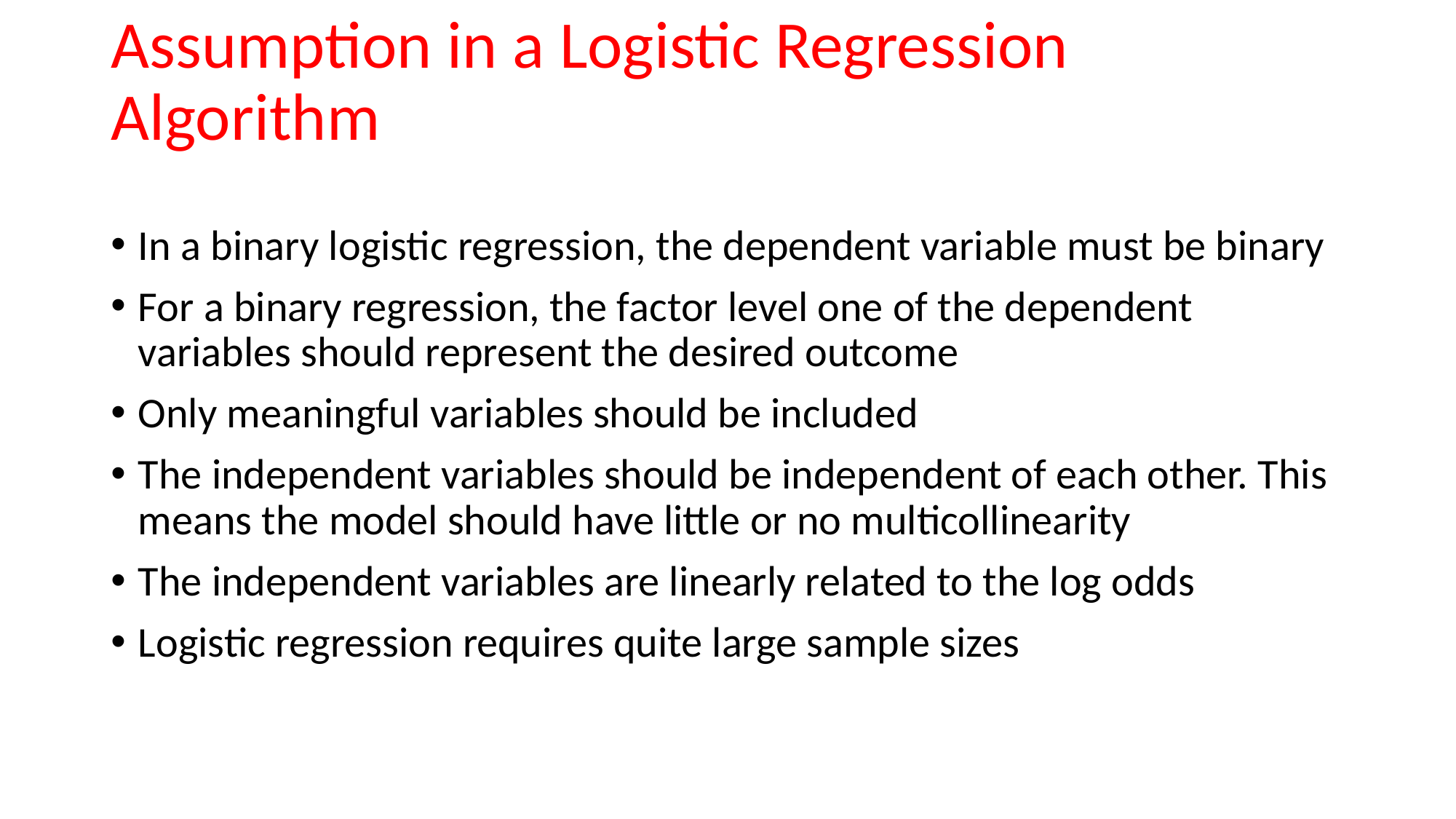

# Assumption in a Logistic Regression Algorithm
In a binary logistic regression, the dependent variable must be binary
For a binary regression, the factor level one of the dependent variables should represent the desired outcome
Only meaningful variables should be included
The independent variables should be independent of each other. This means the model should have little or no multicollinearity
The independent variables are linearly related to the log odds
Logistic regression requires quite large sample sizes